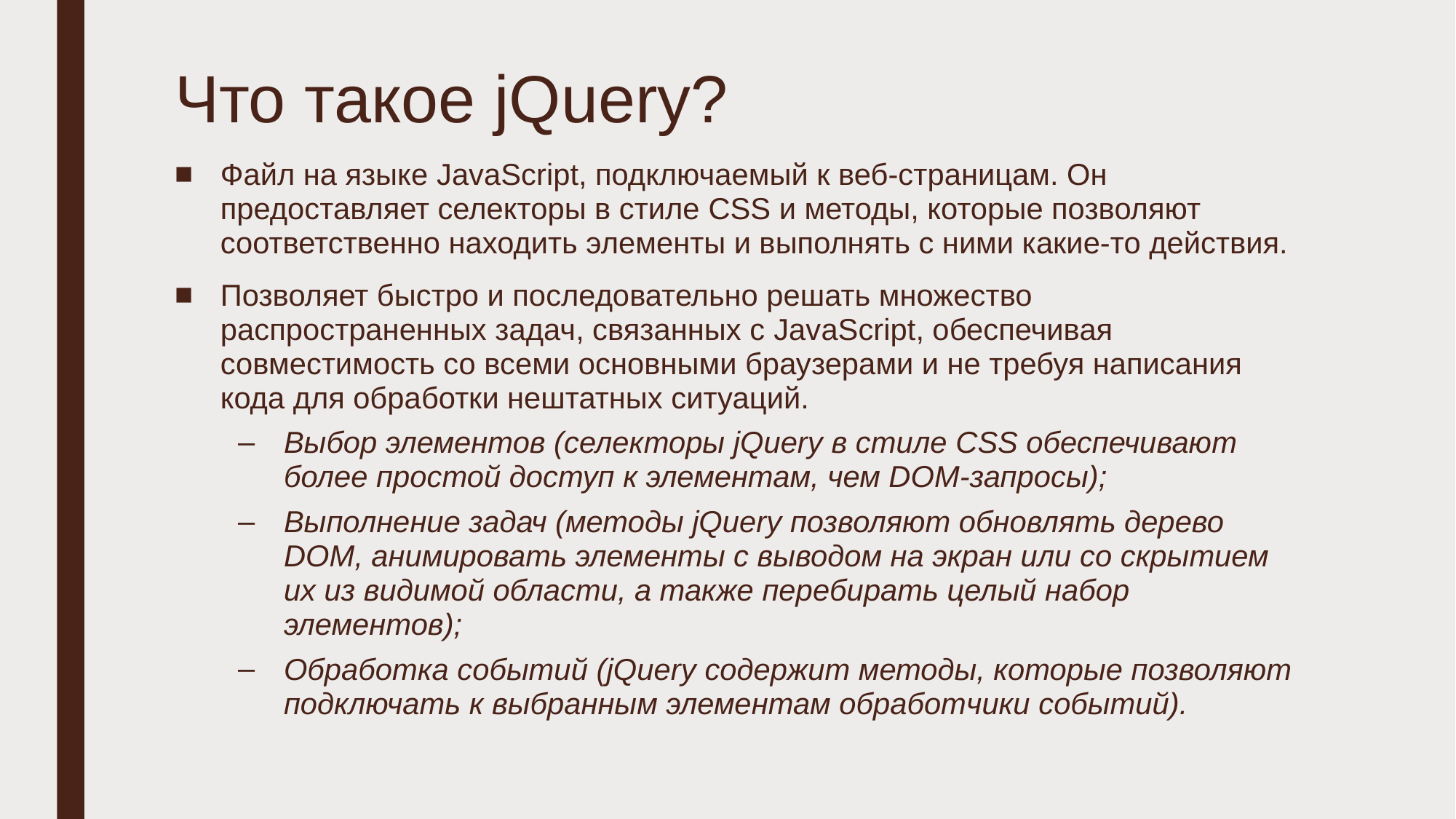

# Что такое jQuery?
Файл на языке JavaScript, подключаемый к веб-страницам. Он предоставляет селекторы в стиле CSS и методы, которые позволяют соответственно находить элементы и выполнять с ними какие-то действия.
Позволяет быстро и последовательно решать множество распространенных задач, связанных с JavaScript, обеспечивая совместимость со всеми основными браузерами и не требуя написания кода для обработки нештатных ситуаций.
Выбор элементов (селекторы jQuery в стиле CSS обеспечивают более простой доступ к элементам, чем DOM-запросы);
Выполнение задач (методы jQuery позволяют обновлять дерево DOM, анимировать элементы с выводом на экран или со скрытием их из видимой области, а также перебирать целый набор элементов);
Обработка событий (jQuery содержит методы, которые позволяют подключать к выбранным элементам обработчики событий).